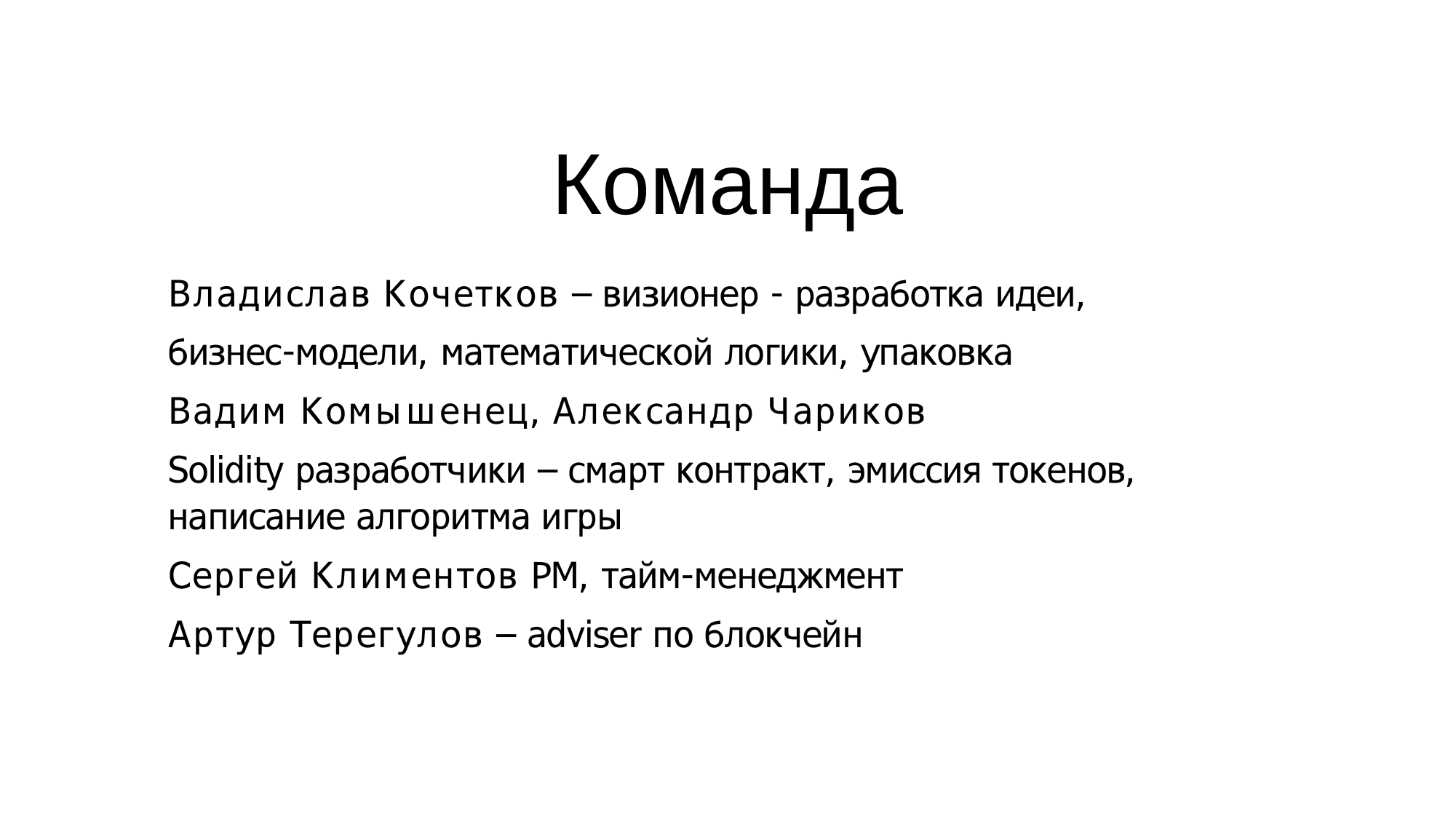

# Команда
Владислав Кочетков – визионер - разработка идеи,
бизнес-модели, математической логики, упаковка
Вадим Комышенец, Александр Чариков
Solidity разработчики – смарт контракт, эмиссия токенов, написание алгоритма игры
Сергей Климентов PM, тайм-менеджмент
Артур Терегулов – adviser по блокчейн